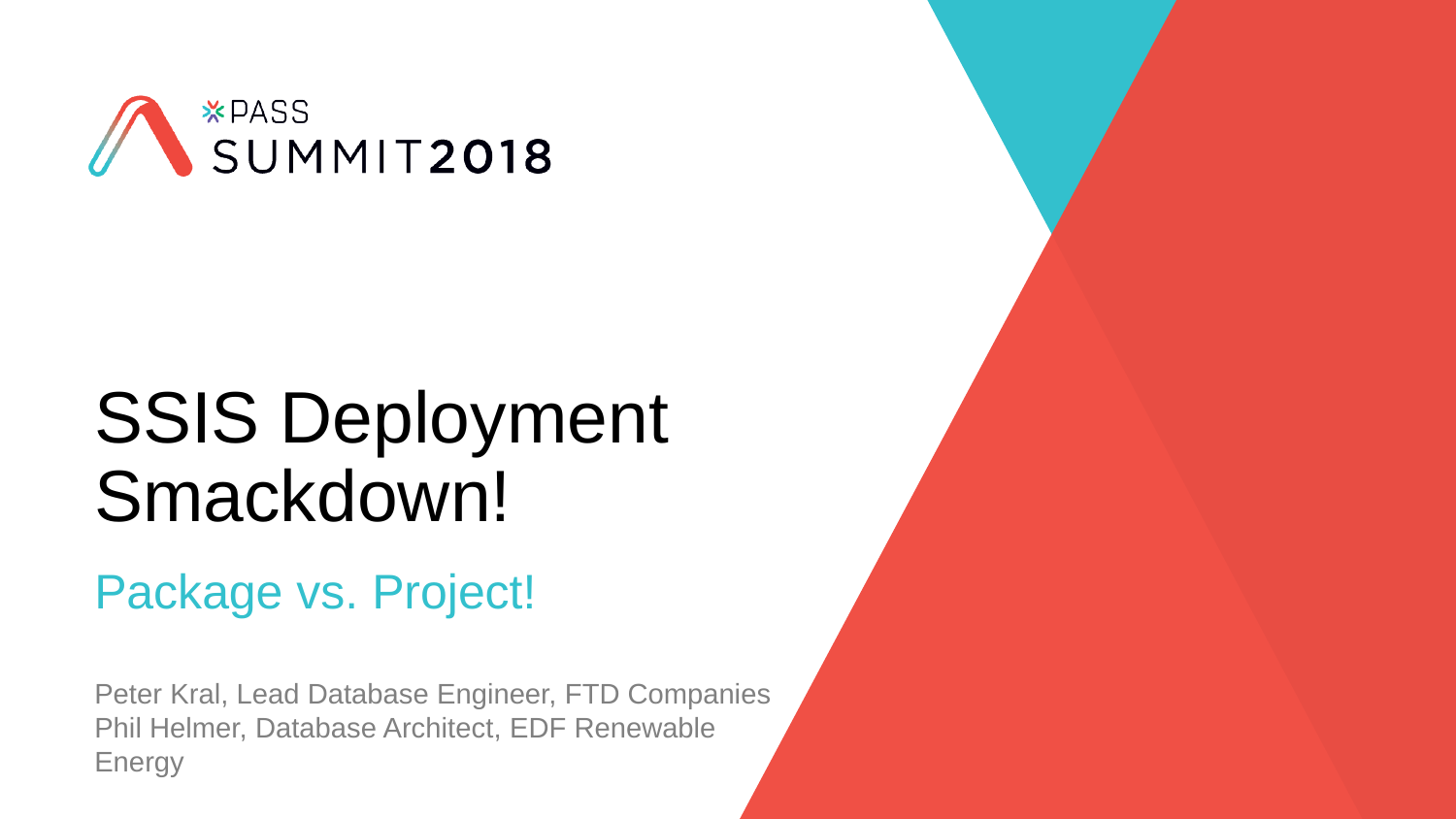

SSIS Deployment Smackdown!
Package vs. Project!
Peter Kral, Lead Database Engineer, FTD Companies
Phil Helmer, Database Architect, EDF Renewable Energy